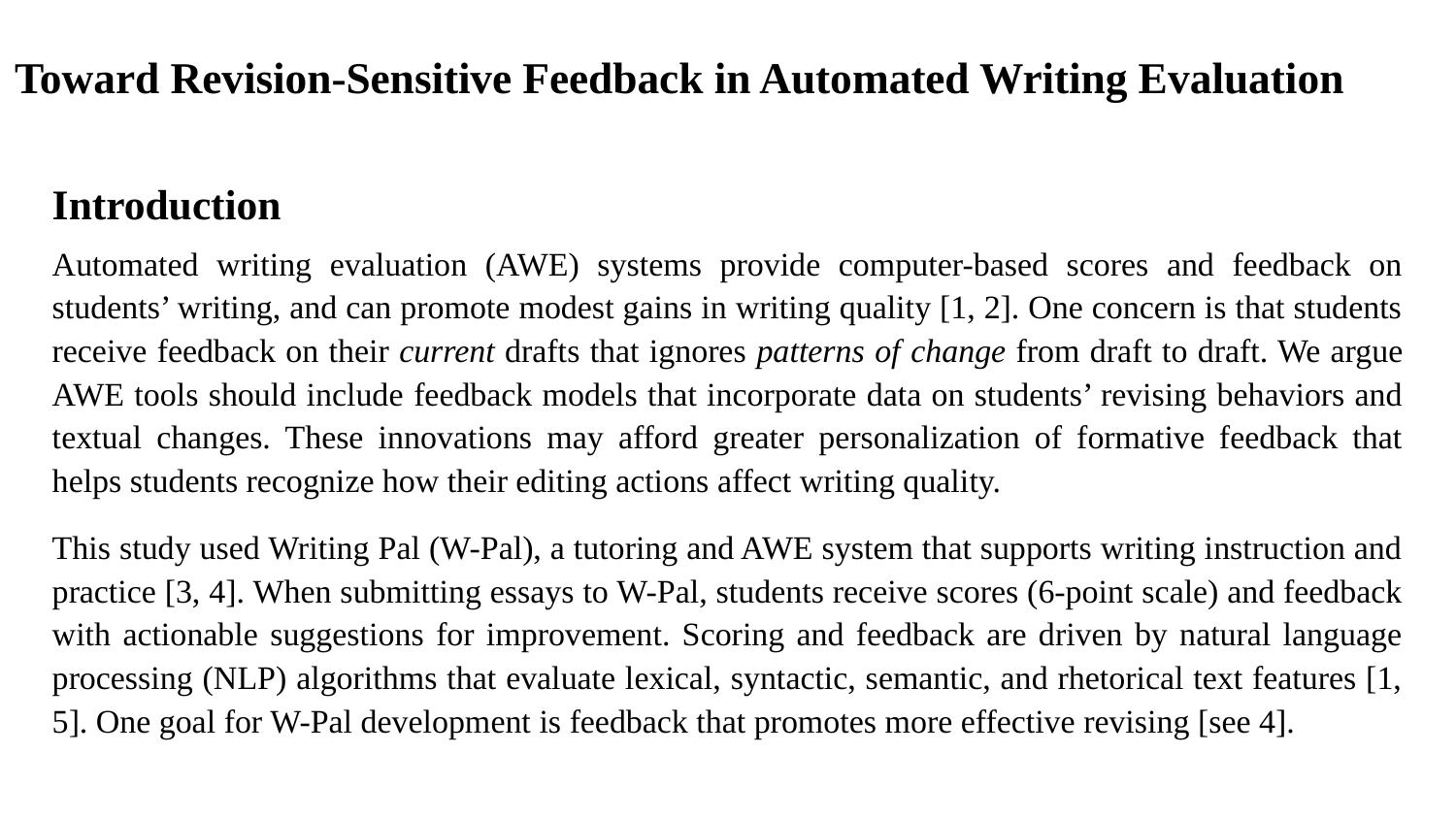

# Toward Revision-Sensitive Feedback in Automated Writing Evaluation
Introduction
Automated writing evaluation (AWE) systems provide computer-based scores and feedback on students’ writing, and can promote modest gains in writing quality [1, 2]. One concern is that students receive feedback on their current drafts that ignores patterns of change from draft to draft. We argue AWE tools should include feedback models that incorporate data on students’ revising behaviors and textual changes. These innovations may afford greater personalization of formative feedback that helps students recognize how their editing actions affect writing quality.
This study used Writing Pal (W-Pal), a tutoring and AWE system that supports writing instruction and practice [3, 4]. When submitting essays to W-Pal, students receive scores (6-point scale) and feedback with actionable suggestions for improvement. Scoring and feedback are driven by natural language processing (NLP) algorithms that evaluate lexical, syntactic, semantic, and rhetorical text features [1, 5]. One goal for W-Pal development is feedback that promotes more effective revising [see 4].